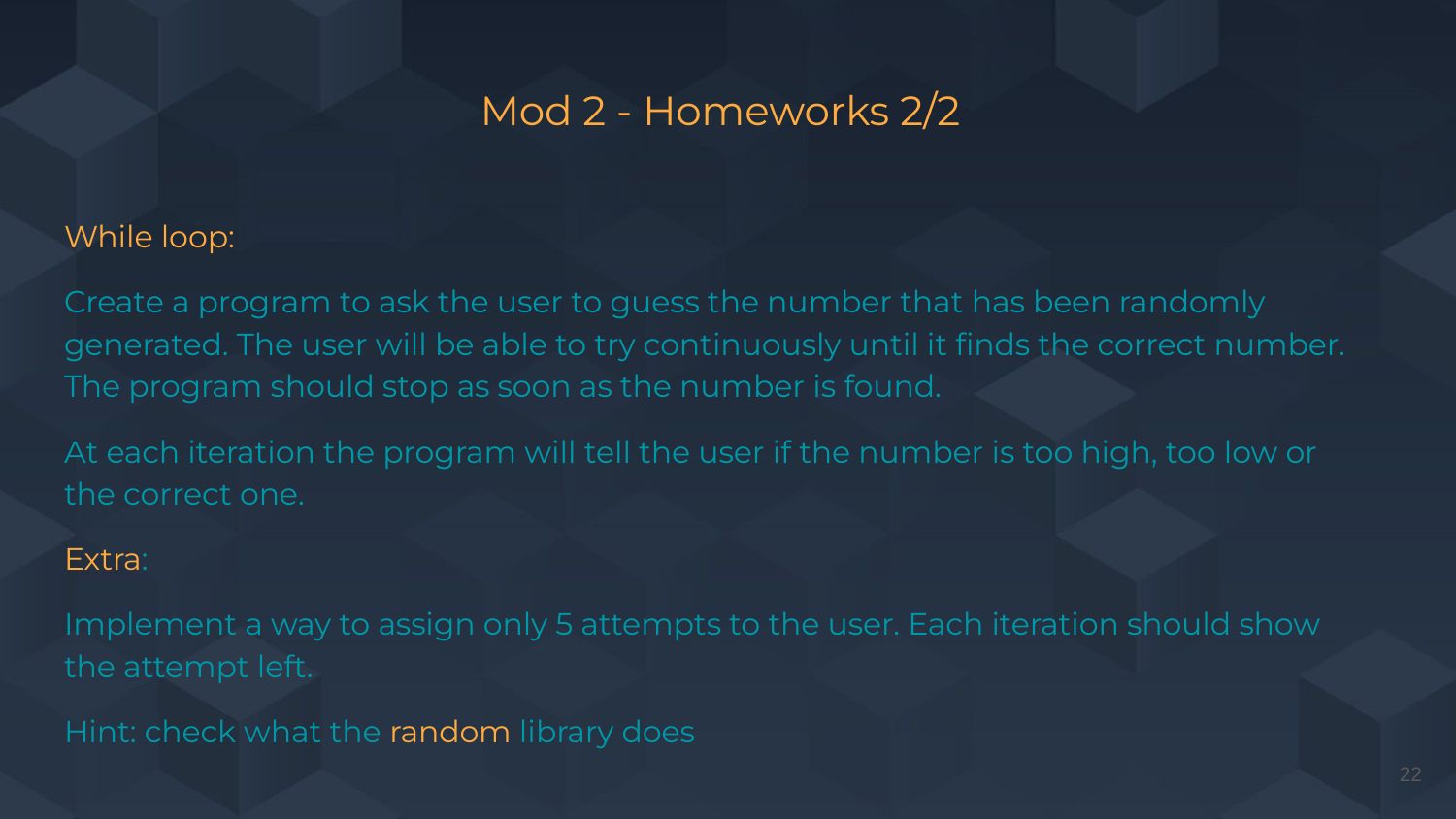

# Mod 2 - Homeworks 2/2
While loop:
Create a program to ask the user to guess the number that has been randomly generated. The user will be able to try continuously until it finds the correct number. The program should stop as soon as the number is found.
At each iteration the program will tell the user if the number is too high, too low or the correct one.
Extra:
Implement a way to assign only 5 attempts to the user. Each iteration should show the attempt left.
Hint: check what the random library does
22